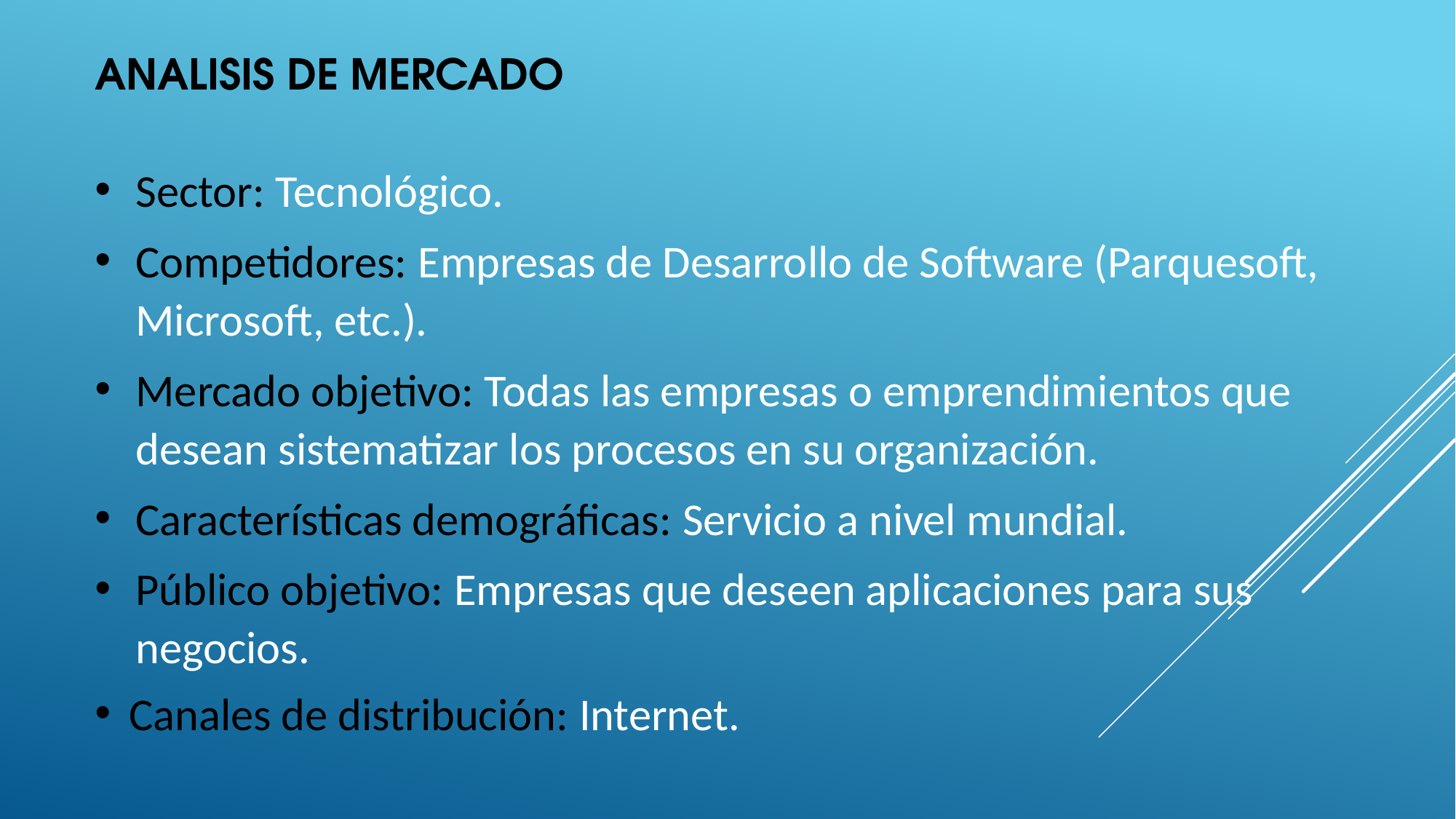

ANALISIS DE MERCADO

Sector: Tecnológico.
Competidores: Empresas de Desarrollo de Software (Parquesoft, Microsoft, etc.).
Mercado objetivo: Todas las empresas o emprendimientos que desean sistematizar los procesos en su organización.
Características demográficas: Servicio a nivel mundial.
Público objetivo: Empresas que deseen aplicaciones para sus negocios.
Canales de distribución: Internet.